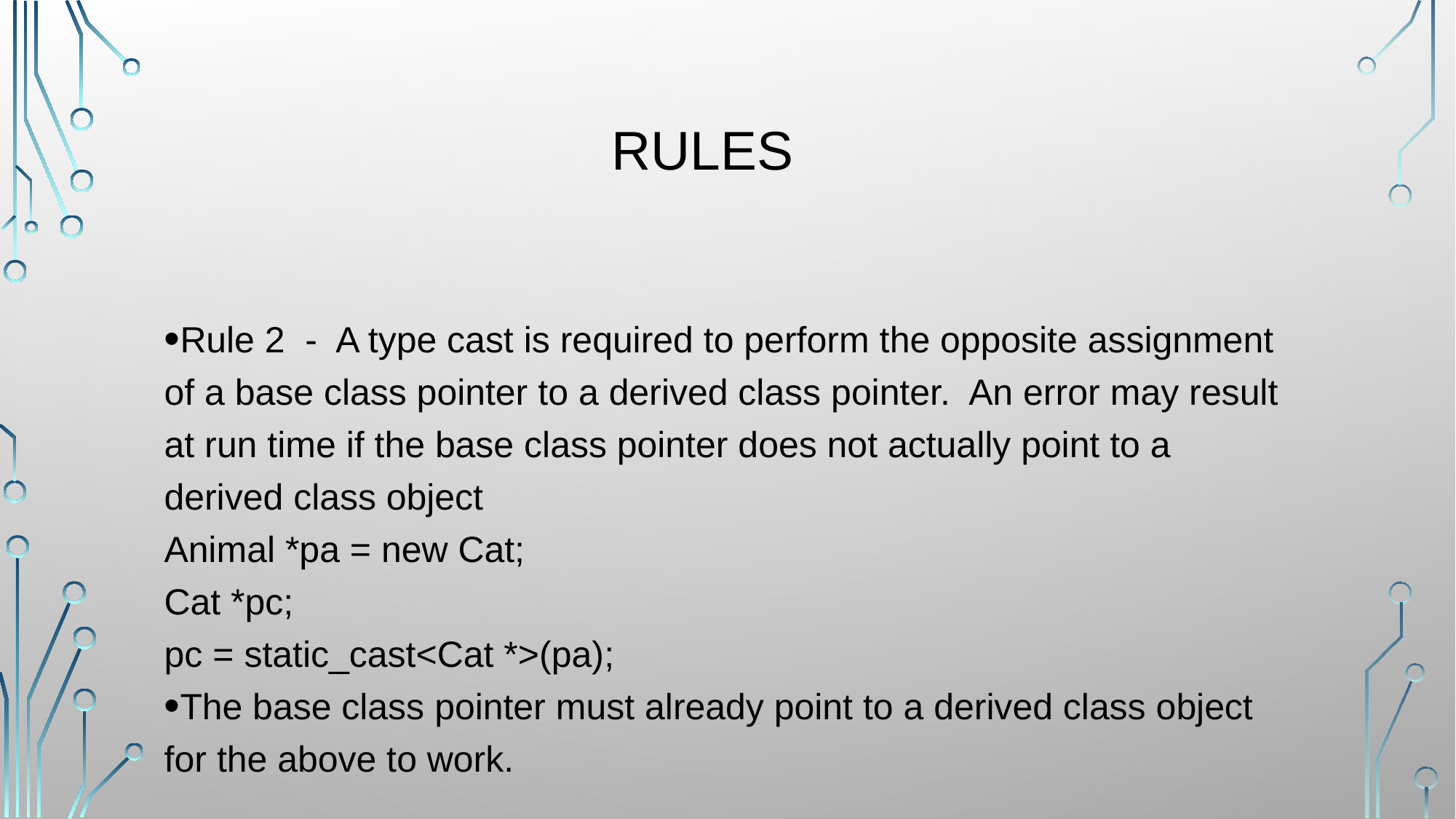

# Rules
Rule 2  -  A type cast is required to perform the opposite assignment of a base class pointer to a derived class pointer.  An error may result at run time if the base class pointer does not actually point to a derived class object
Animal *pa = new Cat;
Cat *pc;
pc = static_cast<Cat *>(pa);
The base class pointer must already point to a derived class object for the above to work.